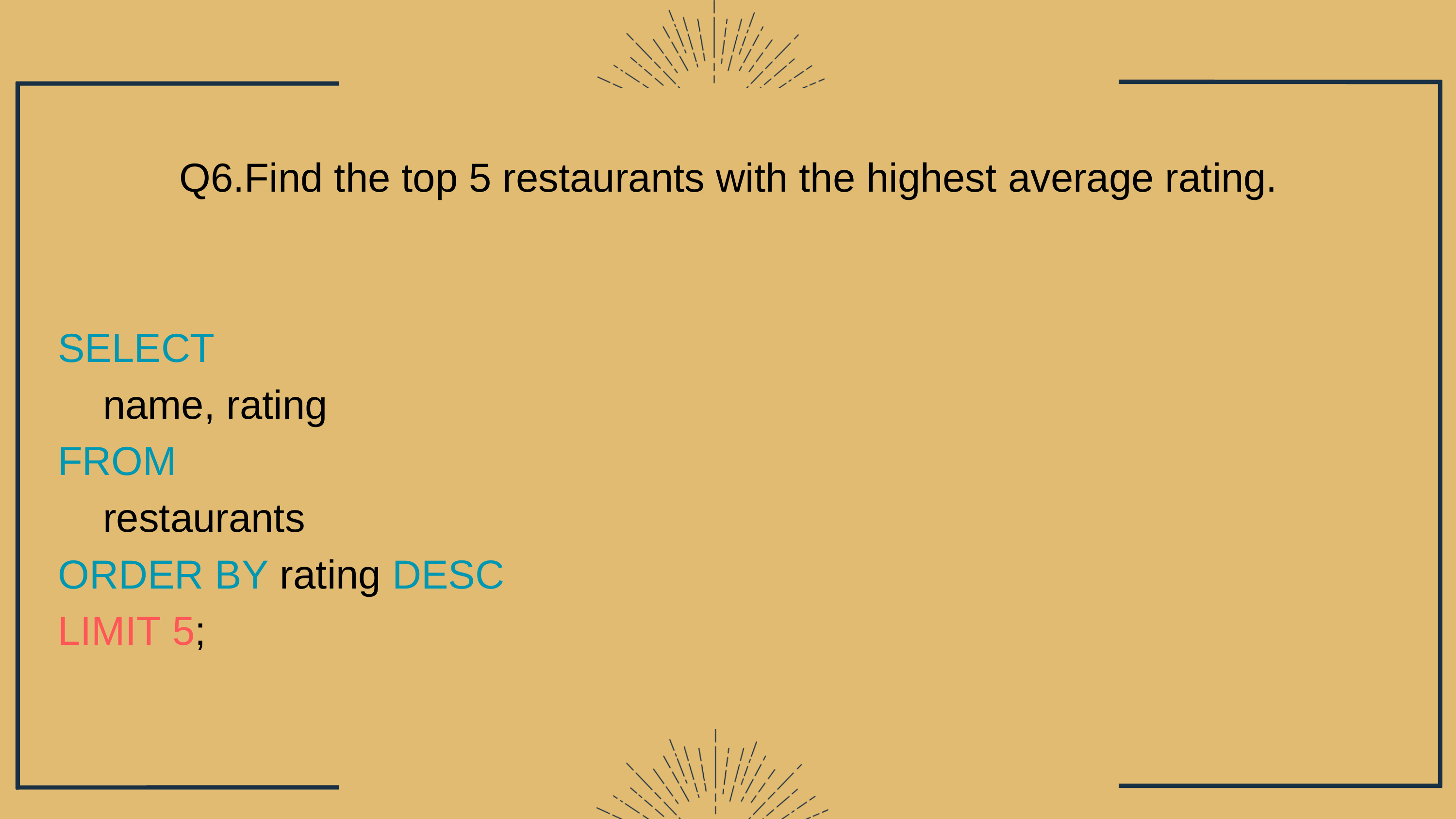

Q6.Find the top 5 restaurants with the highest average rating.
SELECT
    name, rating
FROM
    restaurants
ORDER BY rating DESC
LIMIT 5;